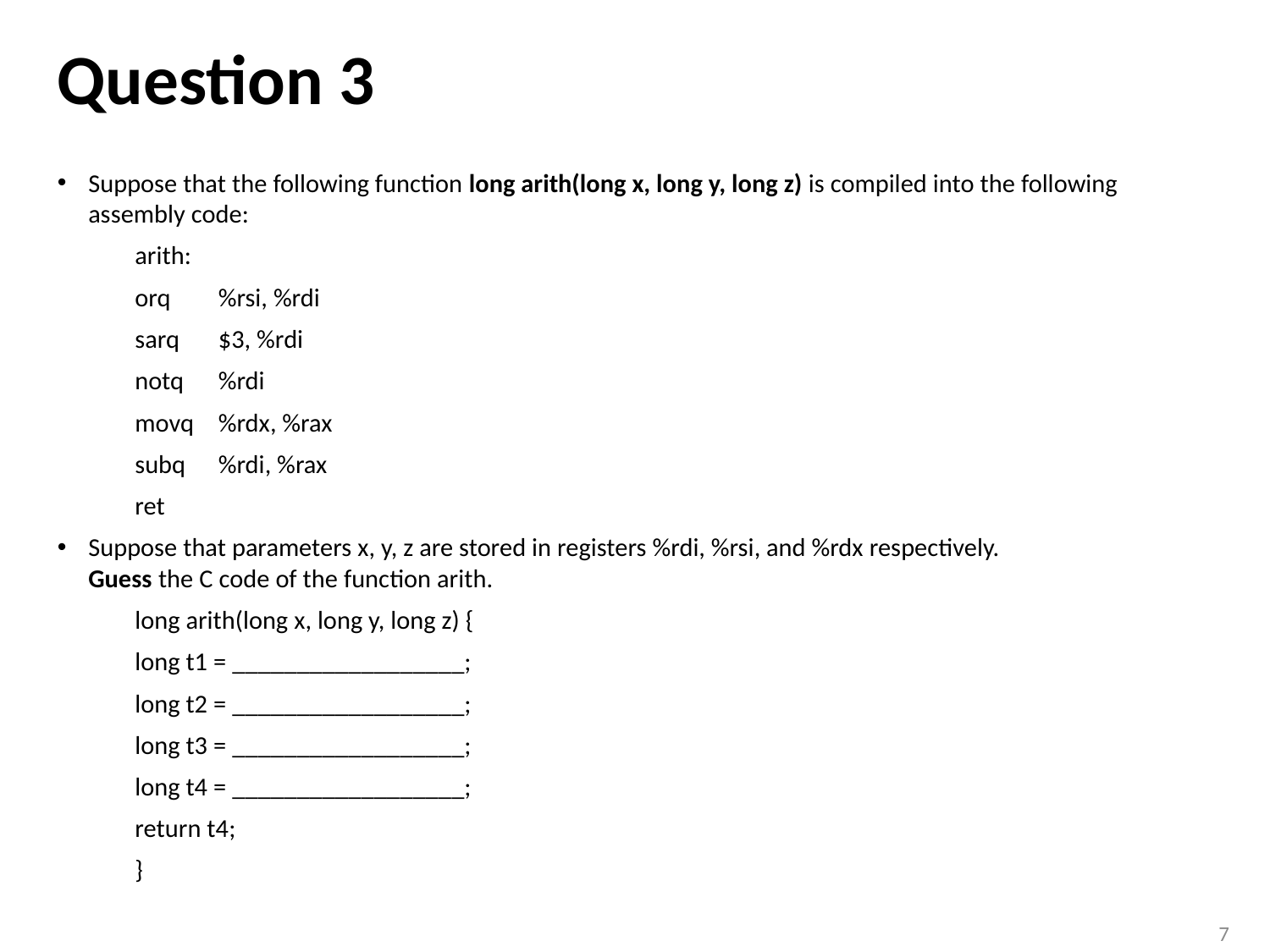

# Question 3
Suppose that the following function long arith(long x, long y, long z) is compiled into the following assembly code:
	arith:
	orq	 %rsi, %rdi
	sarq	 $3, %rdi
	notq	 %rdi
	movq	 %rdx, %rax
	subq	 %rdi, %rax
	ret
Suppose that parameters x, y, z are stored in registers %rdi, %rsi, and %rdx respectively.
Guess the C code of the function arith.
	long arith(long x, long y, long z) {
		long t1 = __________________;
		long t2 = __________________;
		long t3 = __________________;
		long t4 = __________________;
		return t4;
	}
7